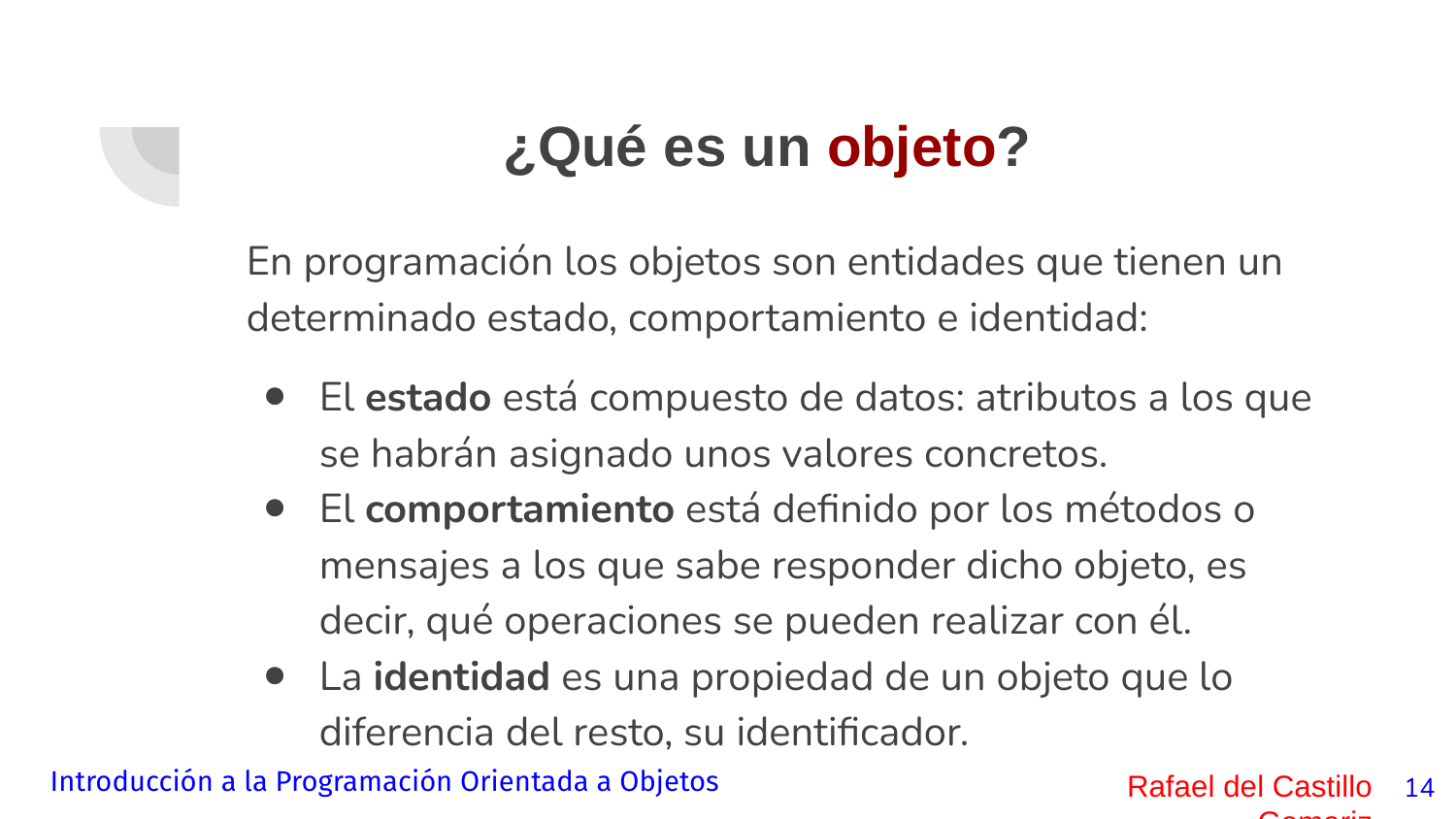

# ¿Qué es un objeto?

En programación los objetos son entidades que tienen un determinado estado, comportamiento e identidad:
El estado está compuesto de datos: atributos a los que se habrán asignado unos valores concretos.
El comportamiento está definido por los métodos o mensajes a los que sabe responder dicho objeto, es decir, qué operaciones se pueden realizar con él.
La identidad es una propiedad de un objeto que lo diferencia del resto, su identificador.